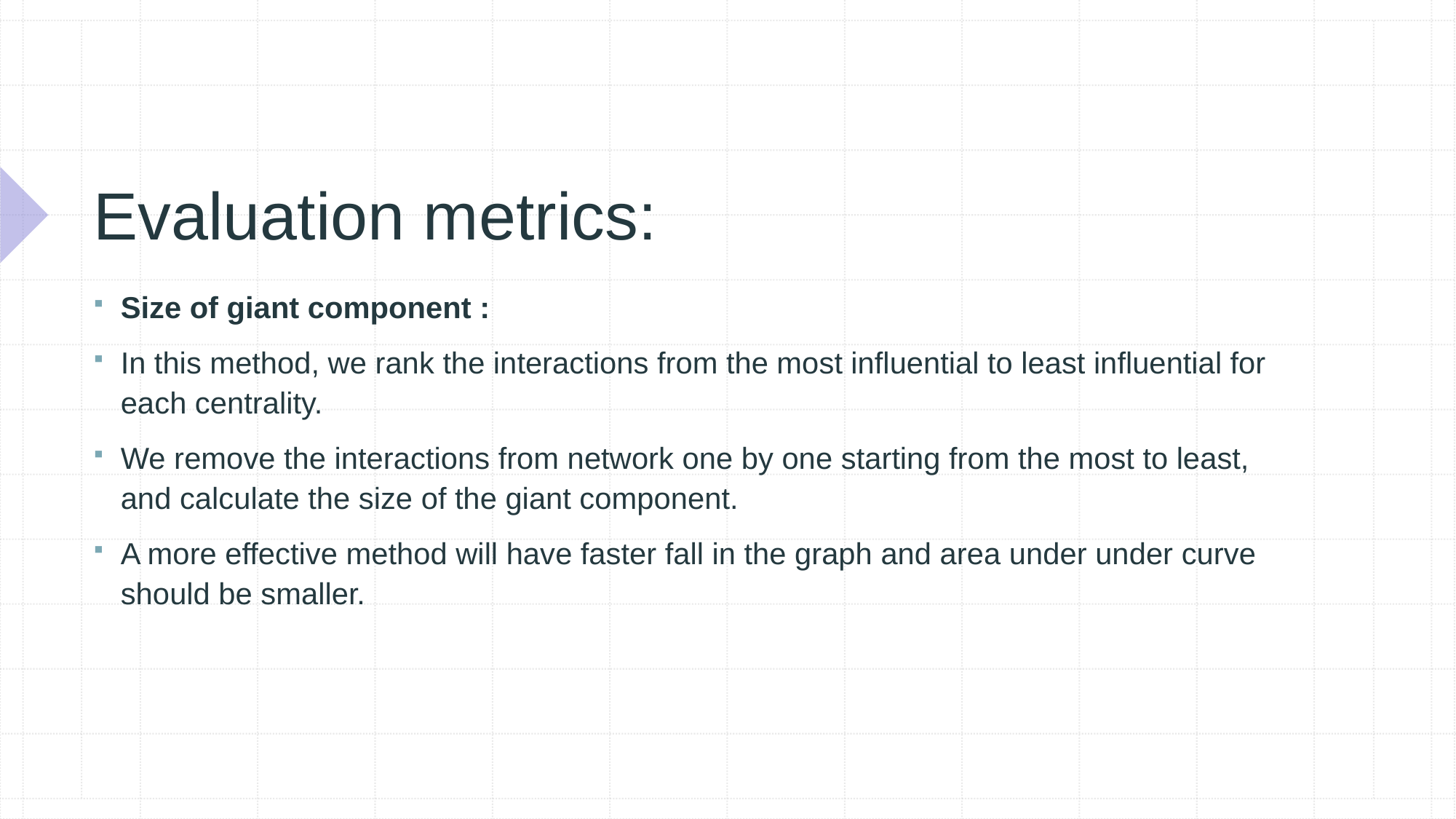

# Evaluation metrics:
Size of giant component :
In this method, we rank the interactions from the most influential to least influential for each centrality.
We remove the interactions from network one by one starting from the most to least, and calculate the size of the giant component.
A more effective method will have faster fall in the graph and area under under curve should be smaller.